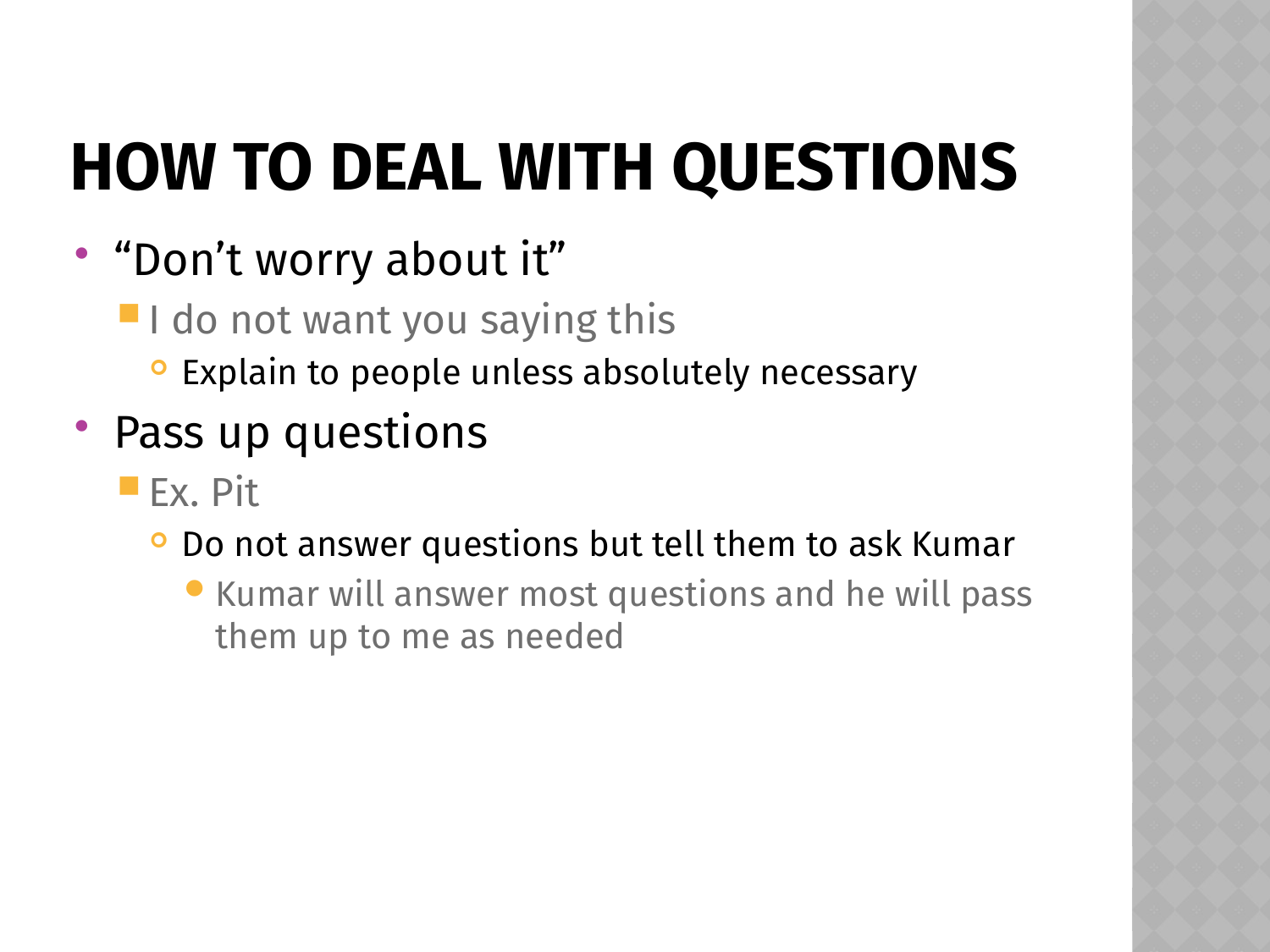

# How to deal with questions
“Don’t worry about it”
I do not want you saying this
Explain to people unless absolutely necessary
Pass up questions
Ex. Pit
Do not answer questions but tell them to ask Kumar
Kumar will answer most questions and he will pass them up to me as needed